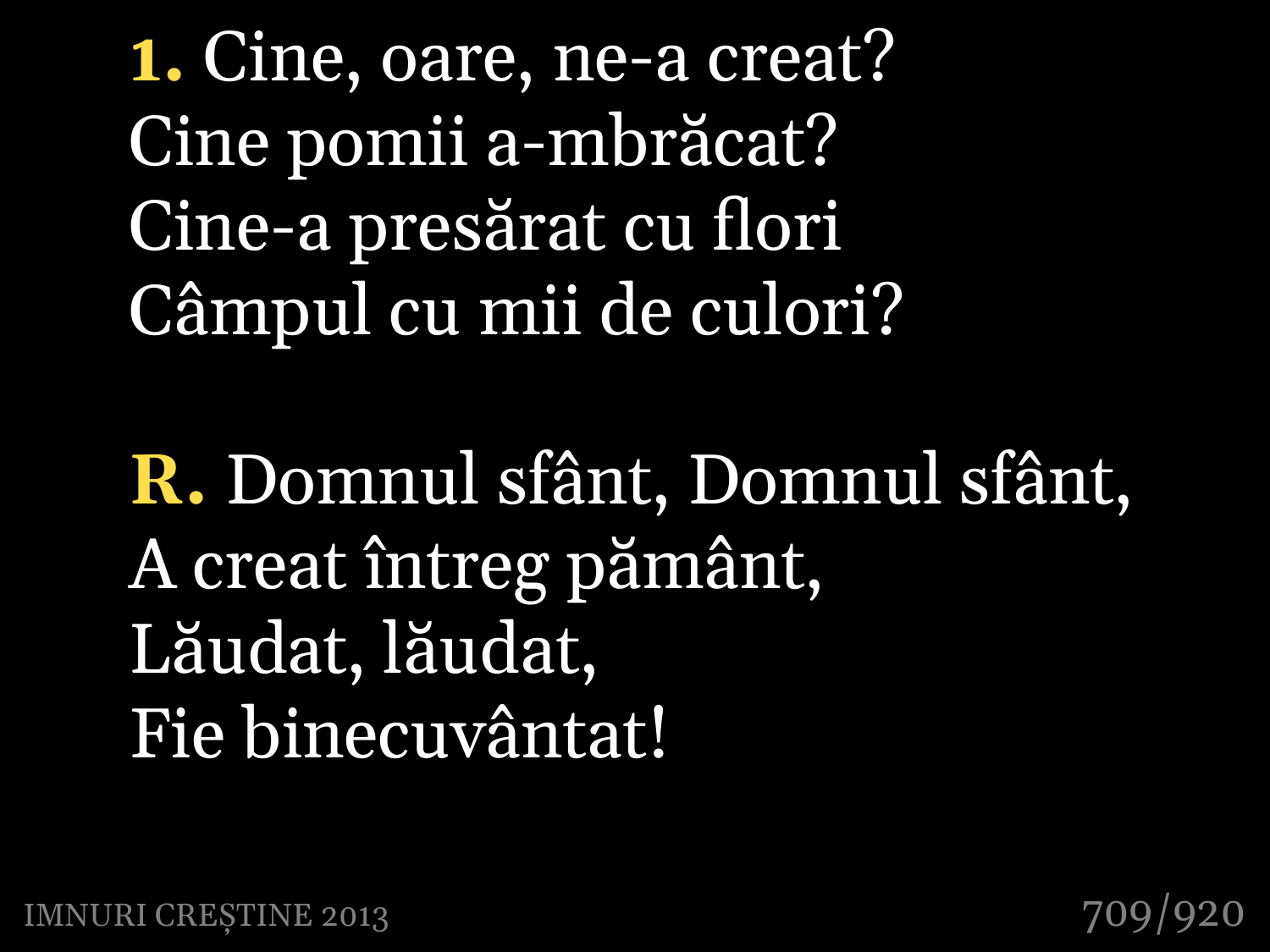

1. Cine, oare, ne-a creat?
Cine pomii a-mbrăcat?
Cine-a presărat cu flori
Câmpul cu mii de culori?

R. Domnul sfânt, Domnul sfânt,
A creat întreg pământ,
Lăudat, lăudat,
Fie binecuvântat!
709/920
IMNURI CREȘTINE 2013